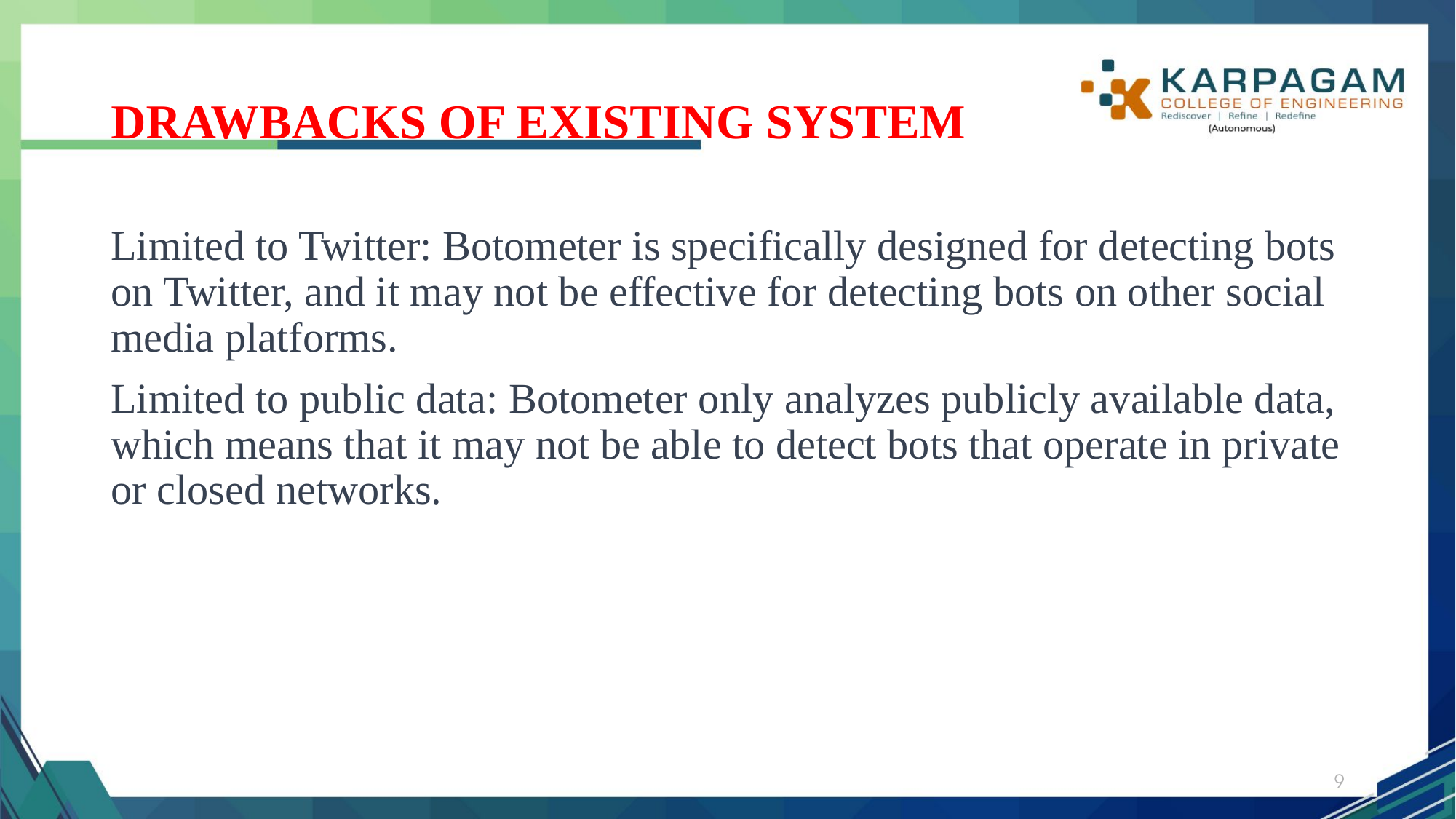

# DRAWBACKS OF EXISTING SYSTEM
Limited to Twitter: Botometer is specifically designed for detecting bots on Twitter, and it may not be effective for detecting bots on other social media platforms.
Limited to public data: Botometer only analyzes publicly available data, which means that it may not be able to detect bots that operate in private or closed networks.

9